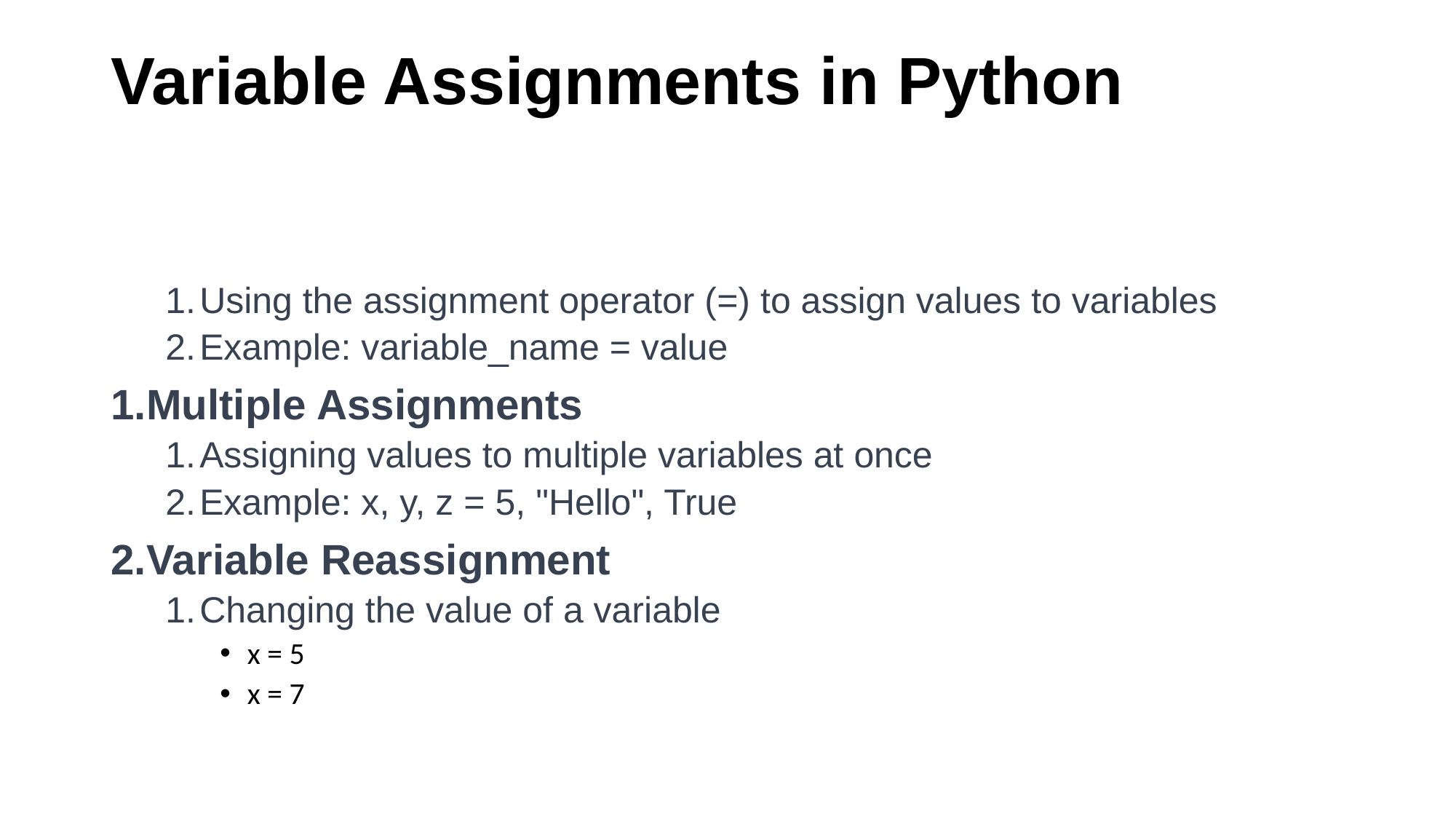

# Variable Assignments in Python

Using the assignment operator (=) to assign values to variables
Example: variable_name = value
Multiple Assignments
Assigning values to multiple variables at once
Example: x, y, z = 5, "Hello", True
Variable Reassignment
Changing the value of a variable
x = 5
x = 7